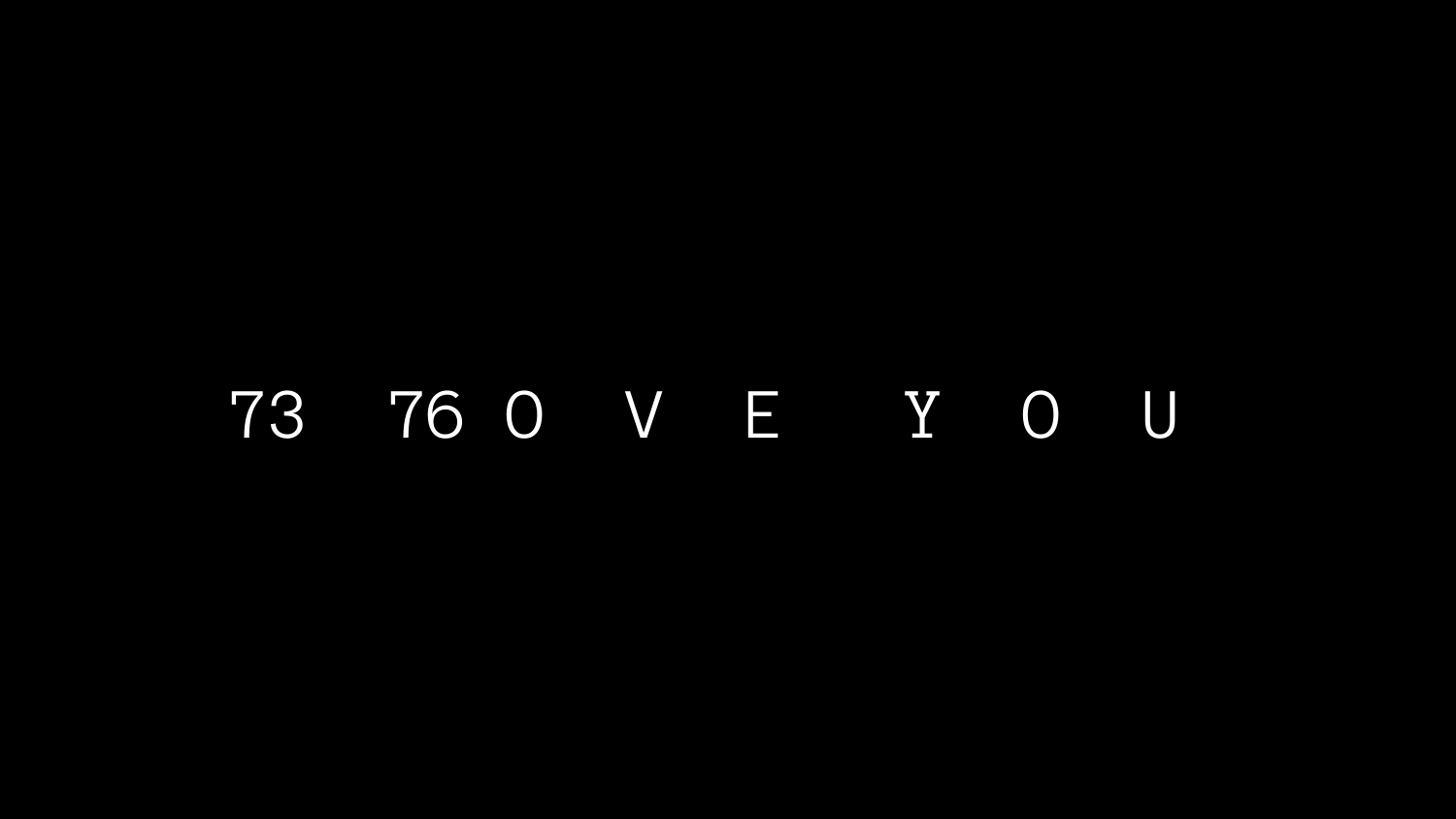

# 73  76 O  V  E   Y  O  U